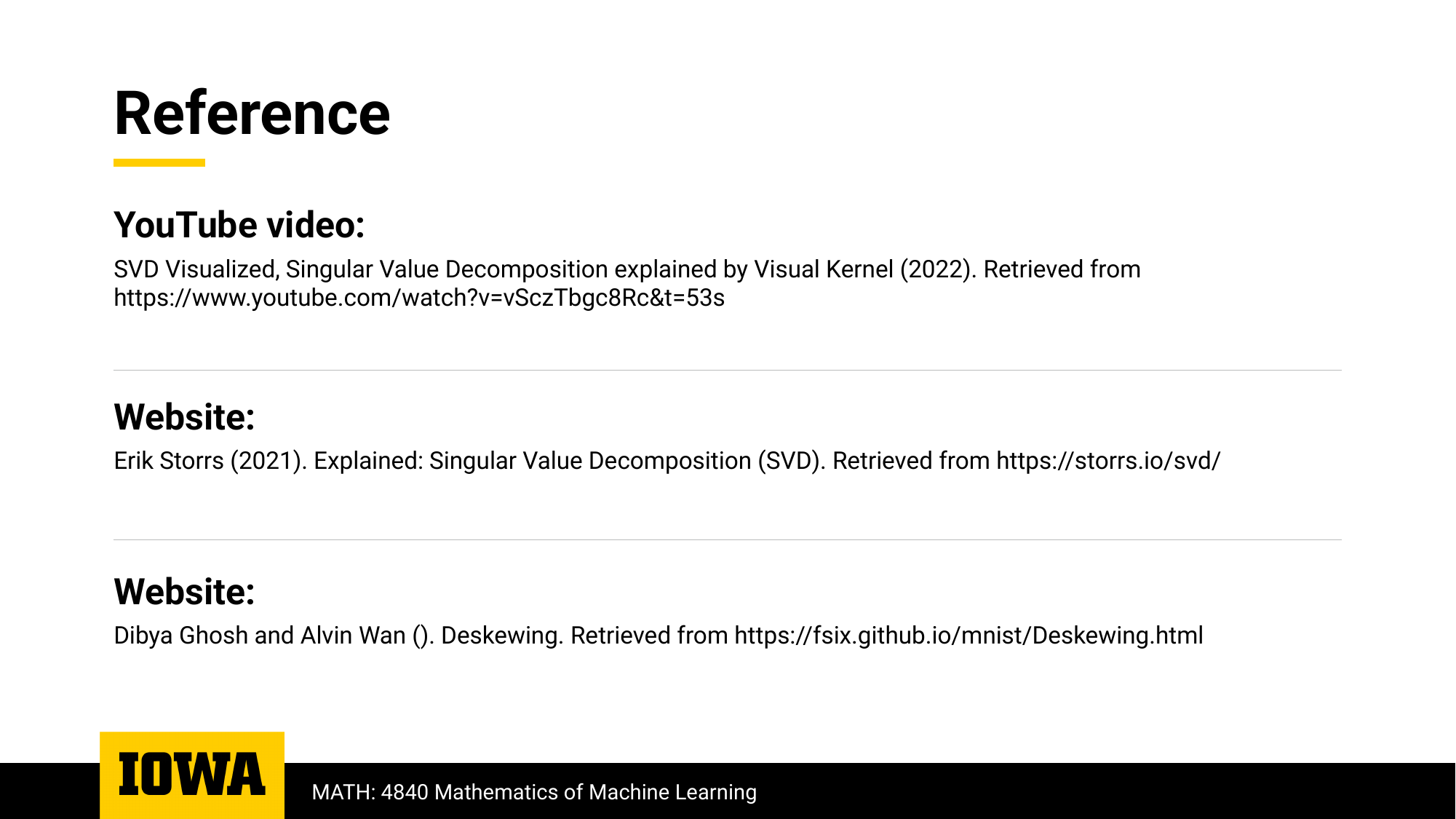

# Reference
YouTube video:
SVD Visualized, Singular Value Decomposition explained by Visual Kernel (2022). Retrieved from https://www.youtube.com/watch?v=vSczTbgc8Rc&t=53s
Website:
Erik Storrs (2021). Explained: Singular Value Decomposition (SVD). Retrieved from https://storrs.io/svd/
Website:
Dibya Ghosh and Alvin Wan (). Deskewing. Retrieved from https://fsix.github.io/mnist/Deskewing.html
MATH: 4840 Mathematics of Machine Learning​